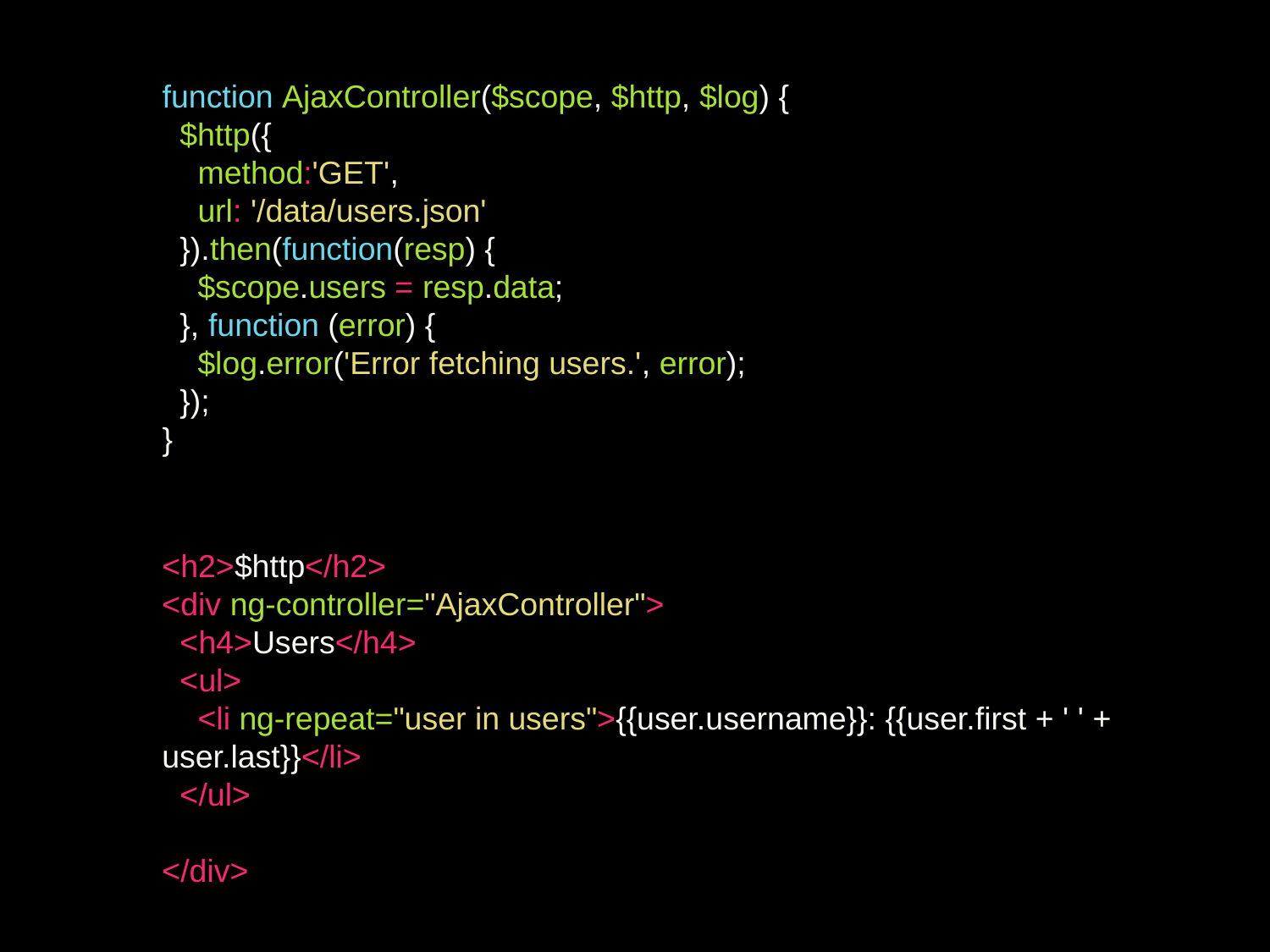

function AjaxController($scope, $http, $log) {
  $http({
    method:'GET',
    url: '/data/users.json'
  }).then(function(resp) {
    $scope.users = resp.data;
  }, function (error) {
    $log.error('Error fetching users.', error);
  });
}
<h2>$http</h2>
<div ng-controller="AjaxController">
  <h4>Users</h4>
  <ul>
    <li ng-repeat="user in users">{{user.username}}: {{user.first + ' ' + user.last}}</li>
  </ul>

</div>